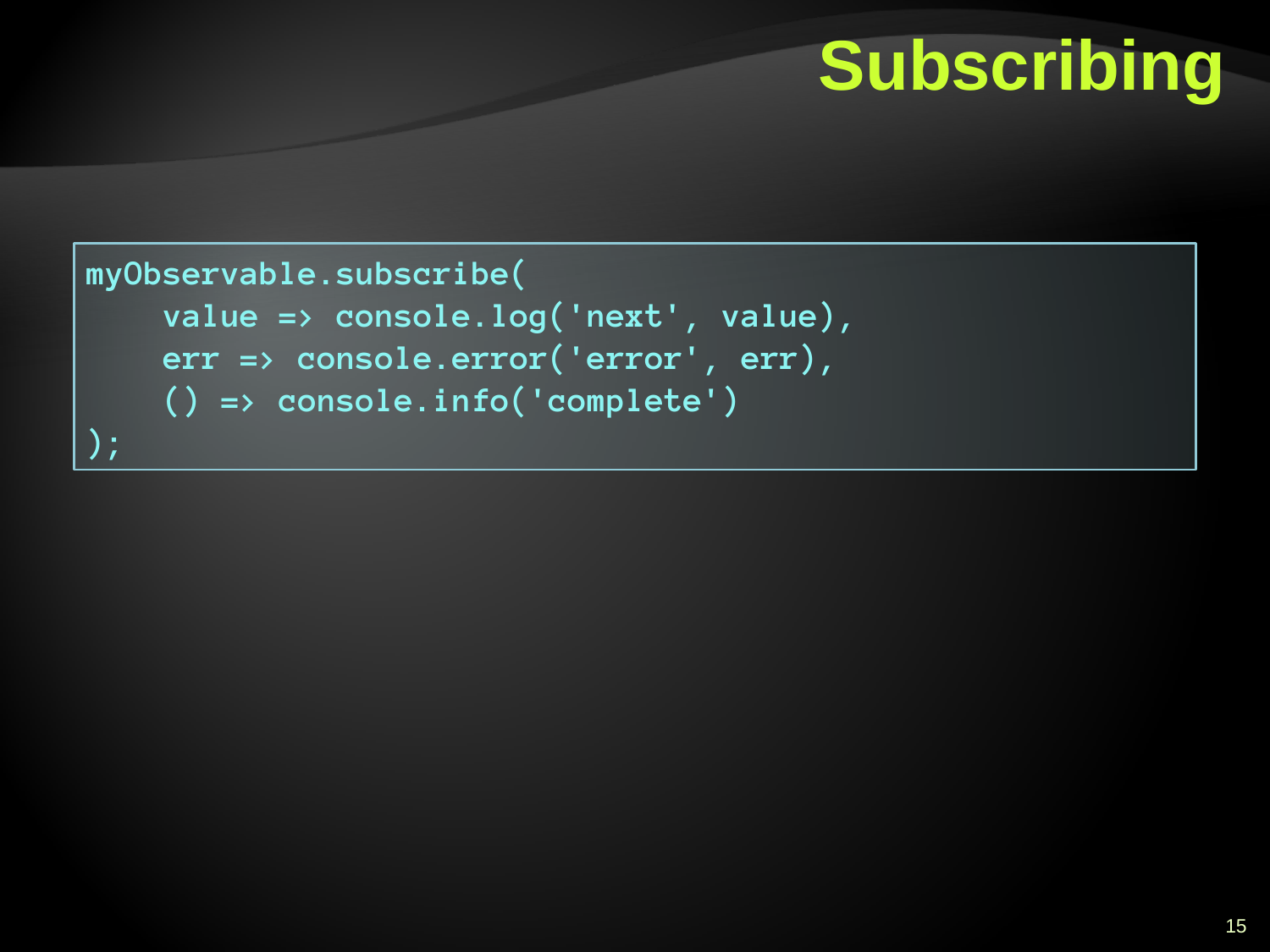

# Subscribing

myObservable.subscribe(
    value => console.log('next', value),
    err => console.error('error', err),
    () => console.info('complete')
);
15